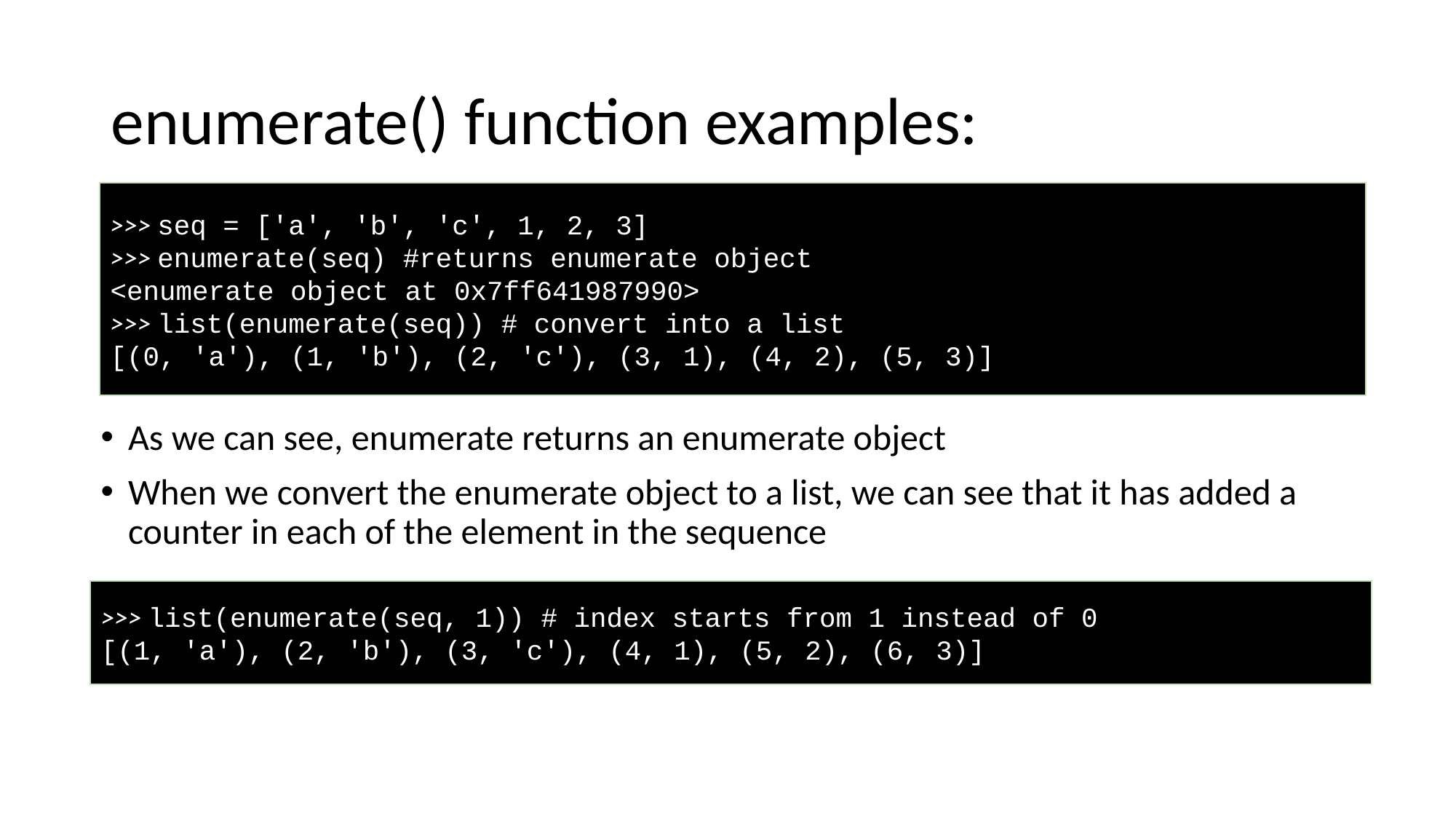

# enumerate() function examples:
>>> seq = ['a', 'b', 'c', 1, 2, 3]
>>> enumerate(seq) #returns enumerate object
<enumerate object at 0x7ff641987990>
>>> list(enumerate(seq)) # convert into a list
[(0, 'a'), (1, 'b'), (2, 'c'), (3, 1), (4, 2), (5, 3)]

As we can see, enumerate returns an enumerate object
When we convert the enumerate object to a list, we can see that it has added a counter in each of the element in the sequence
>>> list(enumerate(seq, 1)) # index starts from 1 instead of 0
[(1, 'a'), (2, 'b'), (3, 'c'), (4, 1), (5, 2), (6, 3)]